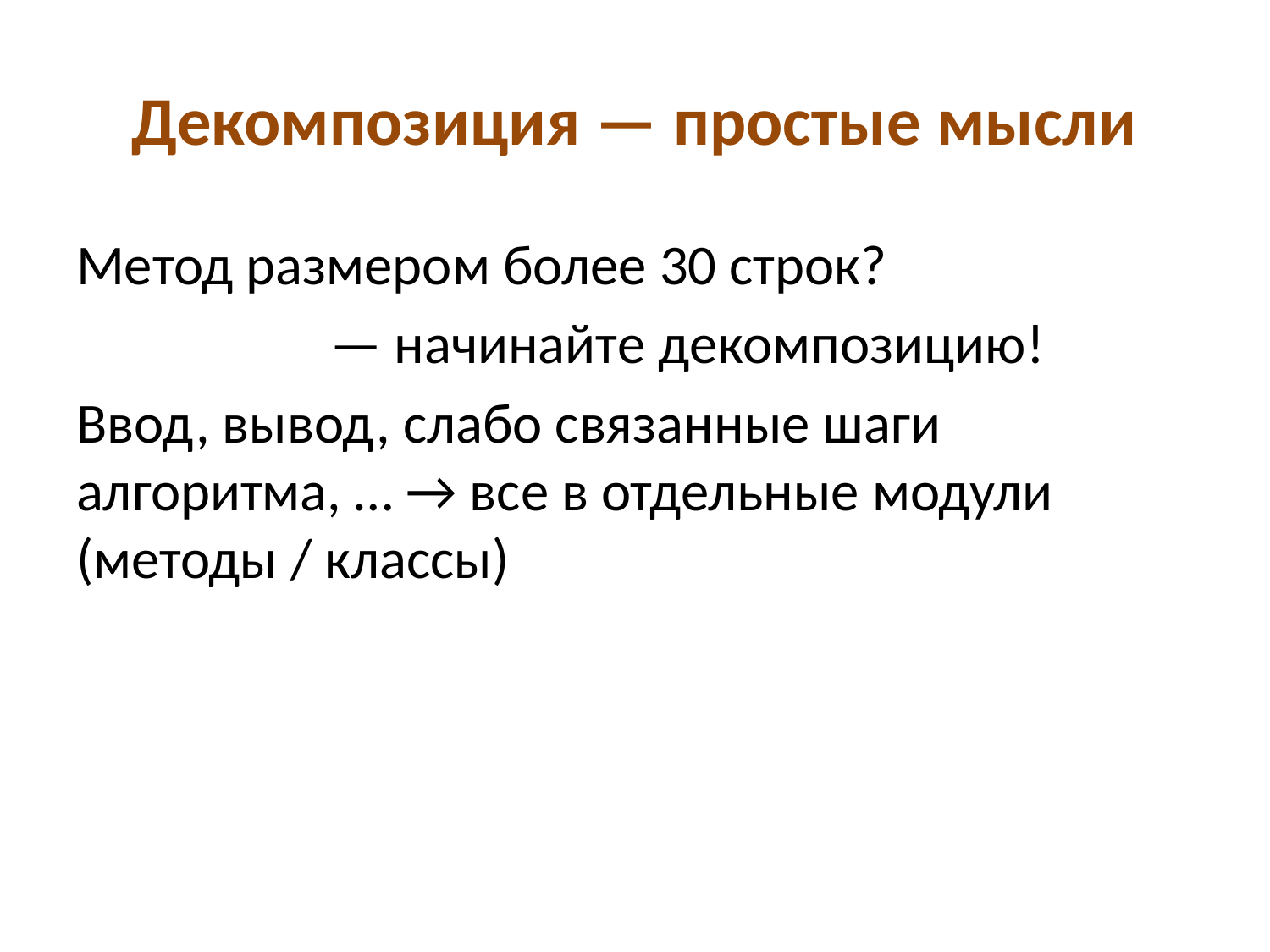

# Декомпозиция — простые мысли
Метод размером более 30 строк?
		— начинайте декомпозицию!
Ввод, вывод, слабо связанные шаги алгоритма, … → все в отдельные модули (методы / классы)